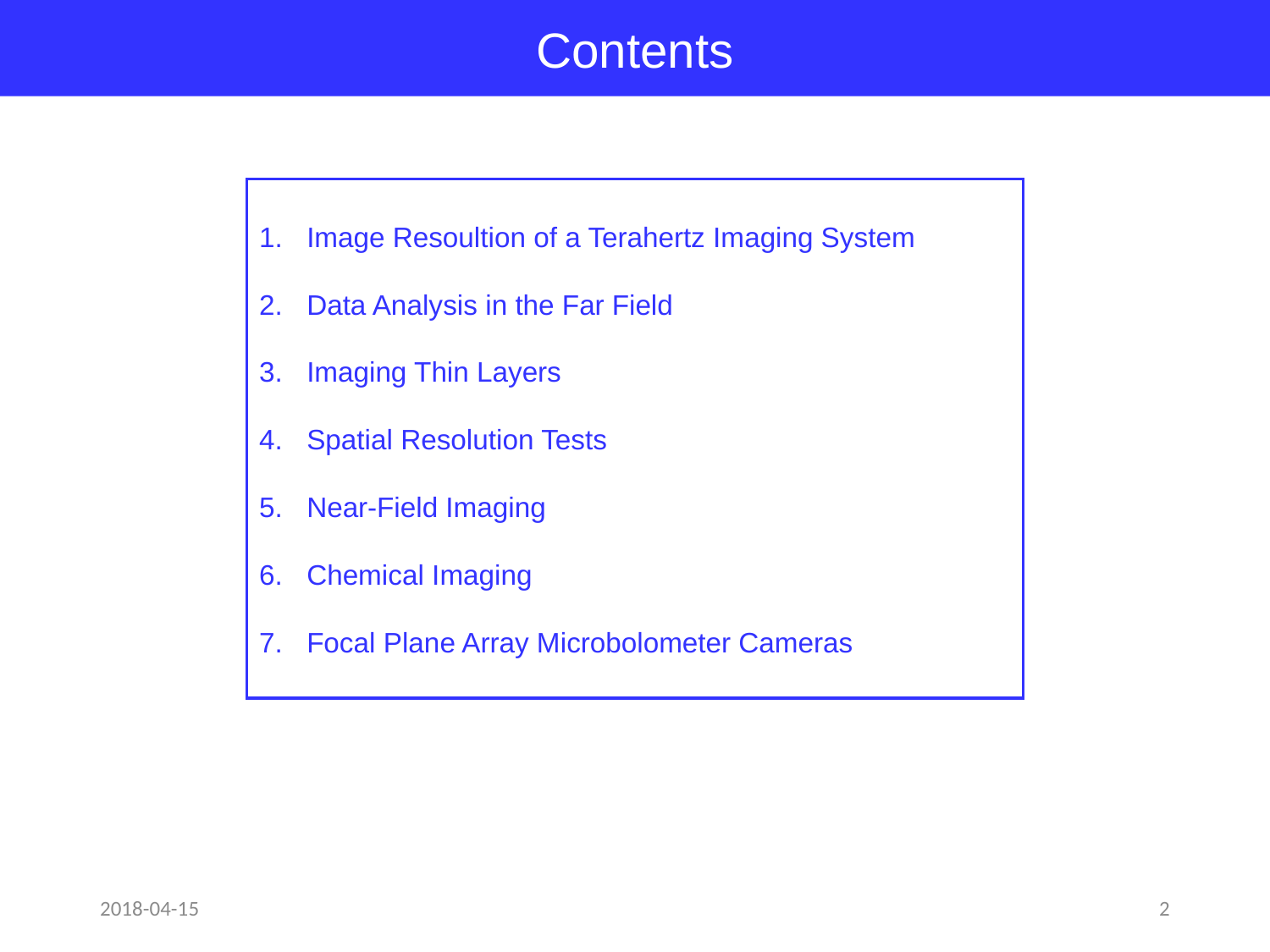

Contents

Image Resoultion of a Terahertz Imaging System

Data Analysis in the Far Field

Imaging Thin Layers

Spatial Resolution Tests

Near-Field Imaging

Chemical Imaging

Focal Plane Array Microbolometer Cameras

2018-04-15
2